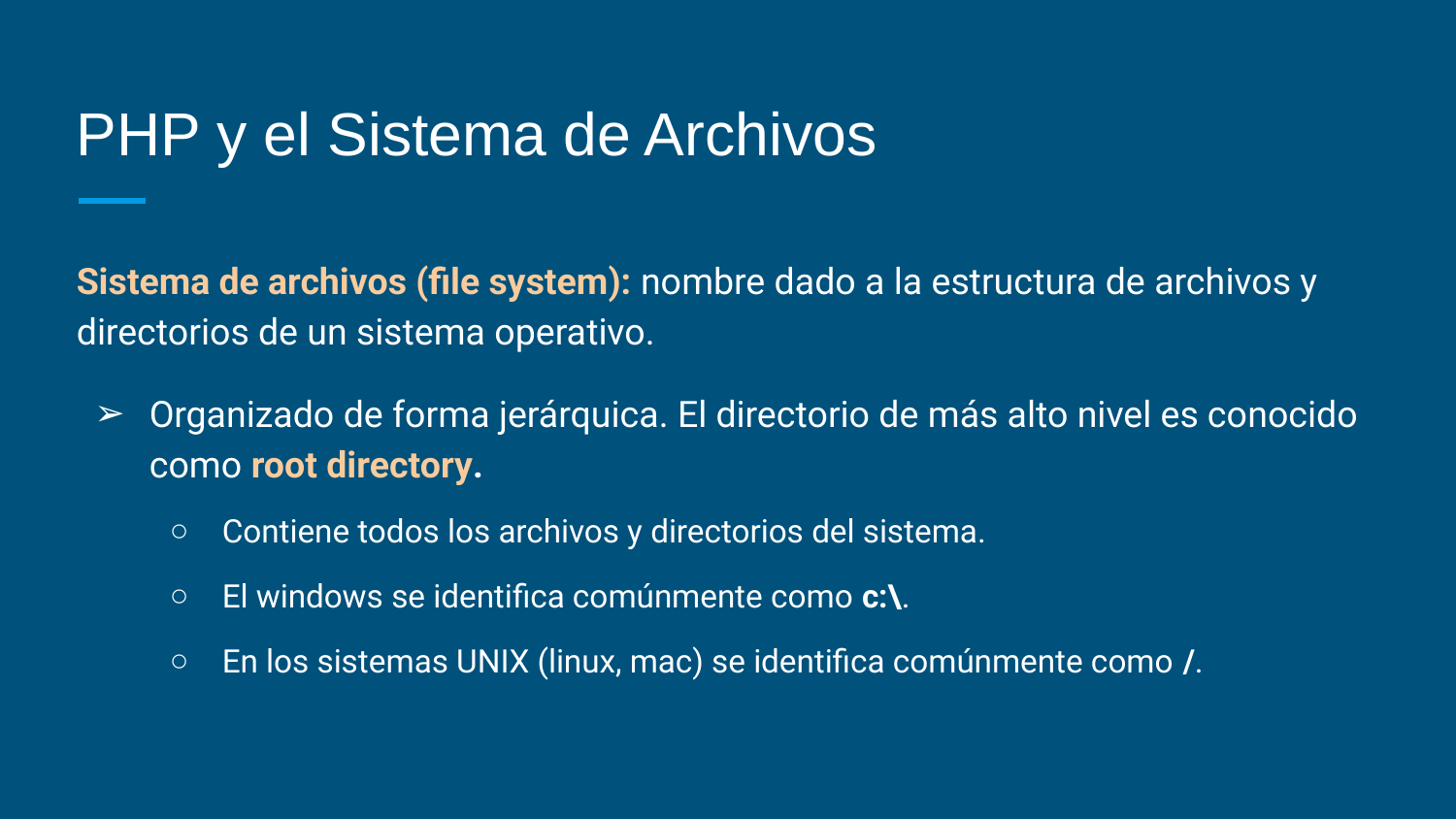

# PHP y el Sistema de Archivos
Sistema de archivos (file system): nombre dado a la estructura de archivos y directorios de un sistema operativo.
Organizado de forma jerárquica. El directorio de más alto nivel es conocido como root directory.
Contiene todos los archivos y directorios del sistema.
El windows se identifica comúnmente como c:\.
En los sistemas UNIX (linux, mac) se identifica comúnmente como /.